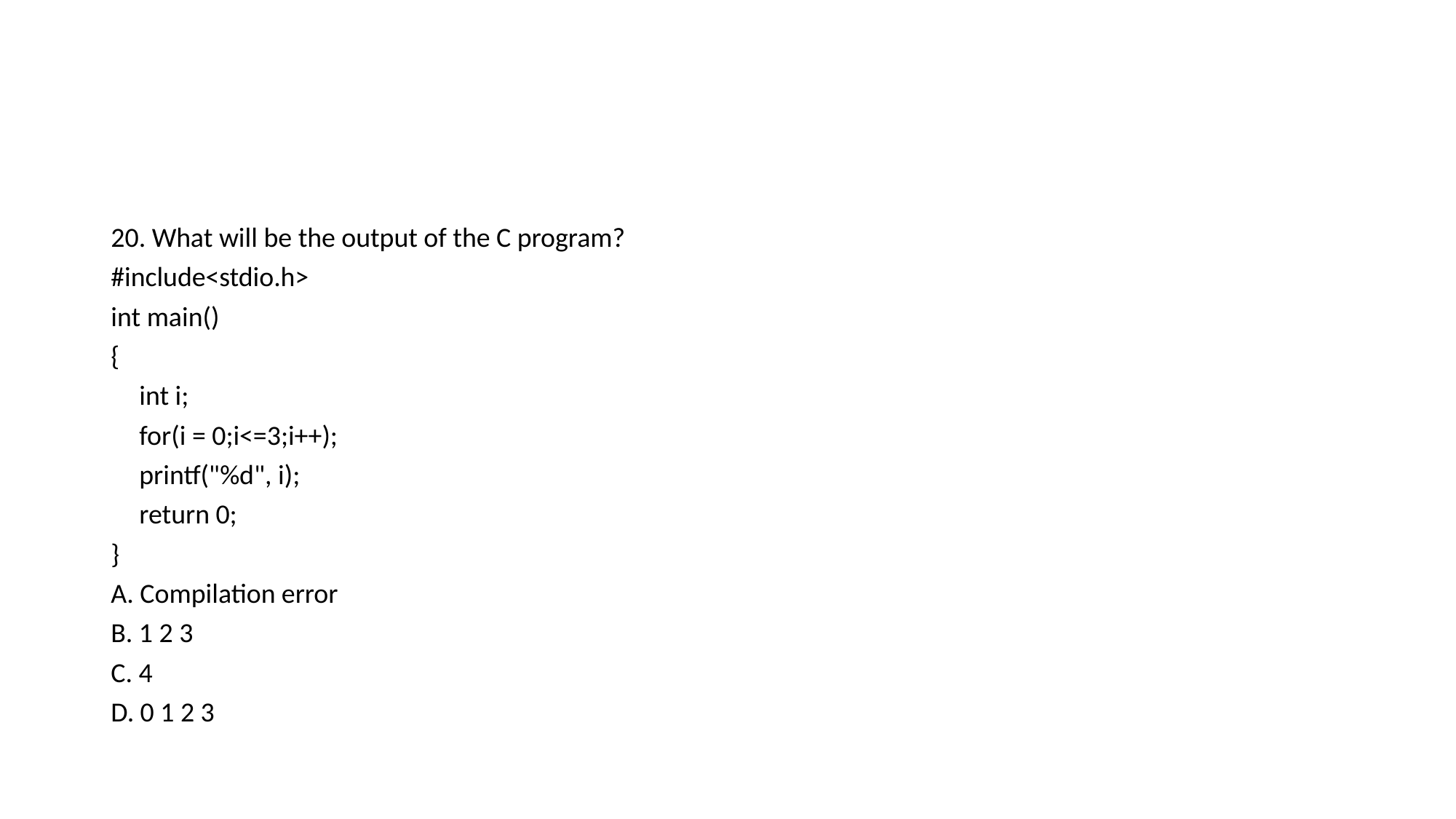

20. What will be the output of the C program?
#include<stdio.h>
int main()
{
	int i;
	for(i = 0;i<=3;i++);
	printf("%d", i);
	return 0;
}
A. Compilation error
B. 1 2 3
C. 4
D. 0 1 2 3